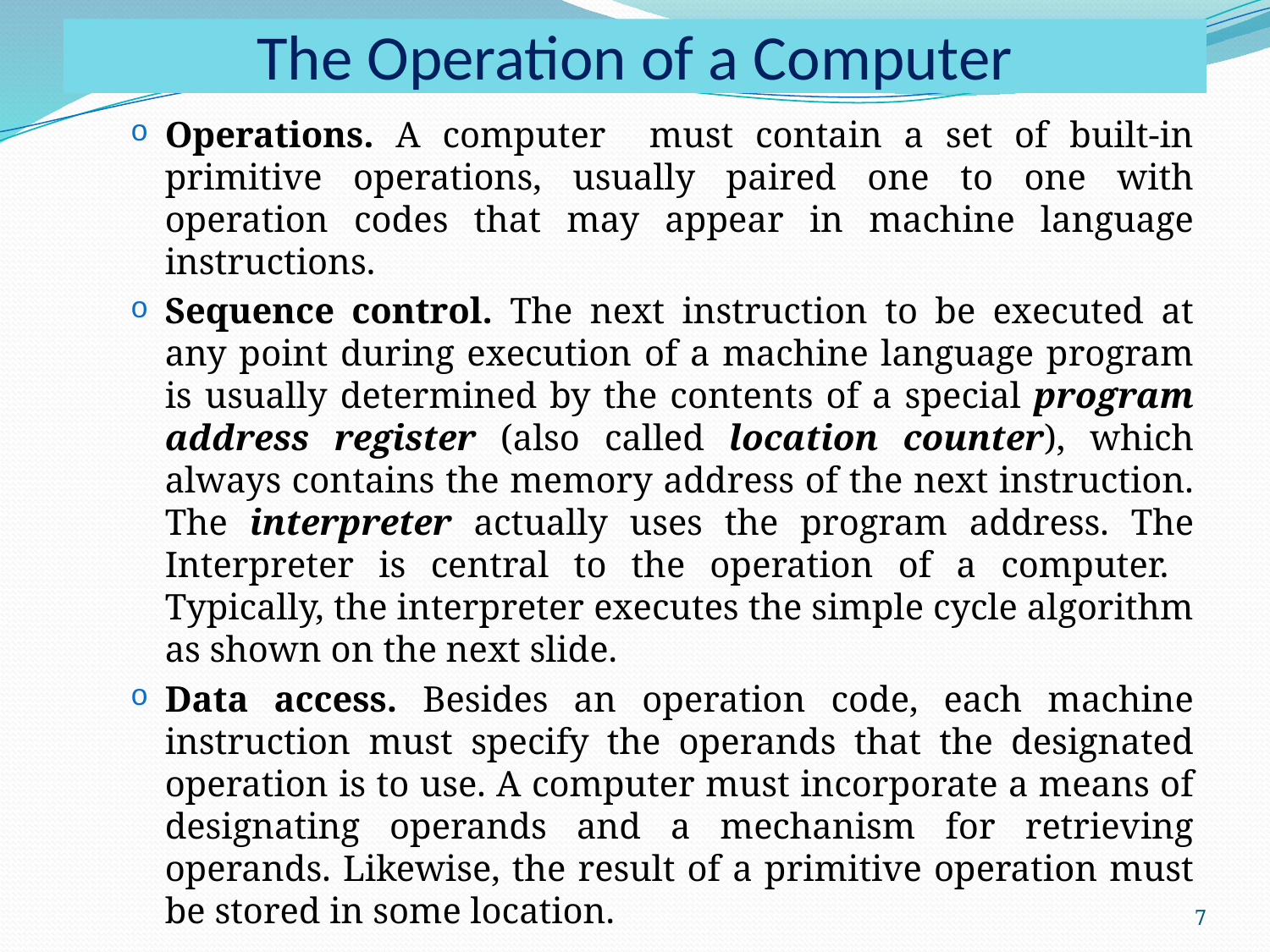

# The Operation of a Computer
Operations. A computer  must contain a set of built-in primitive operations, usually paired one to one with operation codes that may appear in machine language instructions.
Sequence control. The next instruction to be executed at any point during execution of a machine language program is usually determined by the contents of a special program address register (also called location counter), which always contains the memory address of the next instruction. The interpreter actually uses the program address. The Interpreter is central to the operation of a computer.  Typically, the interpreter executes the simple cycle algorithm as shown on the next slide.
Data access. Besides an operation code, each machine instruction must specify the operands that the designated operation is to use. A computer must incorporate a means of designating operands and a mechanism for retrieving operands. Likewise, the result of a primitive operation must be stored in some location.
7